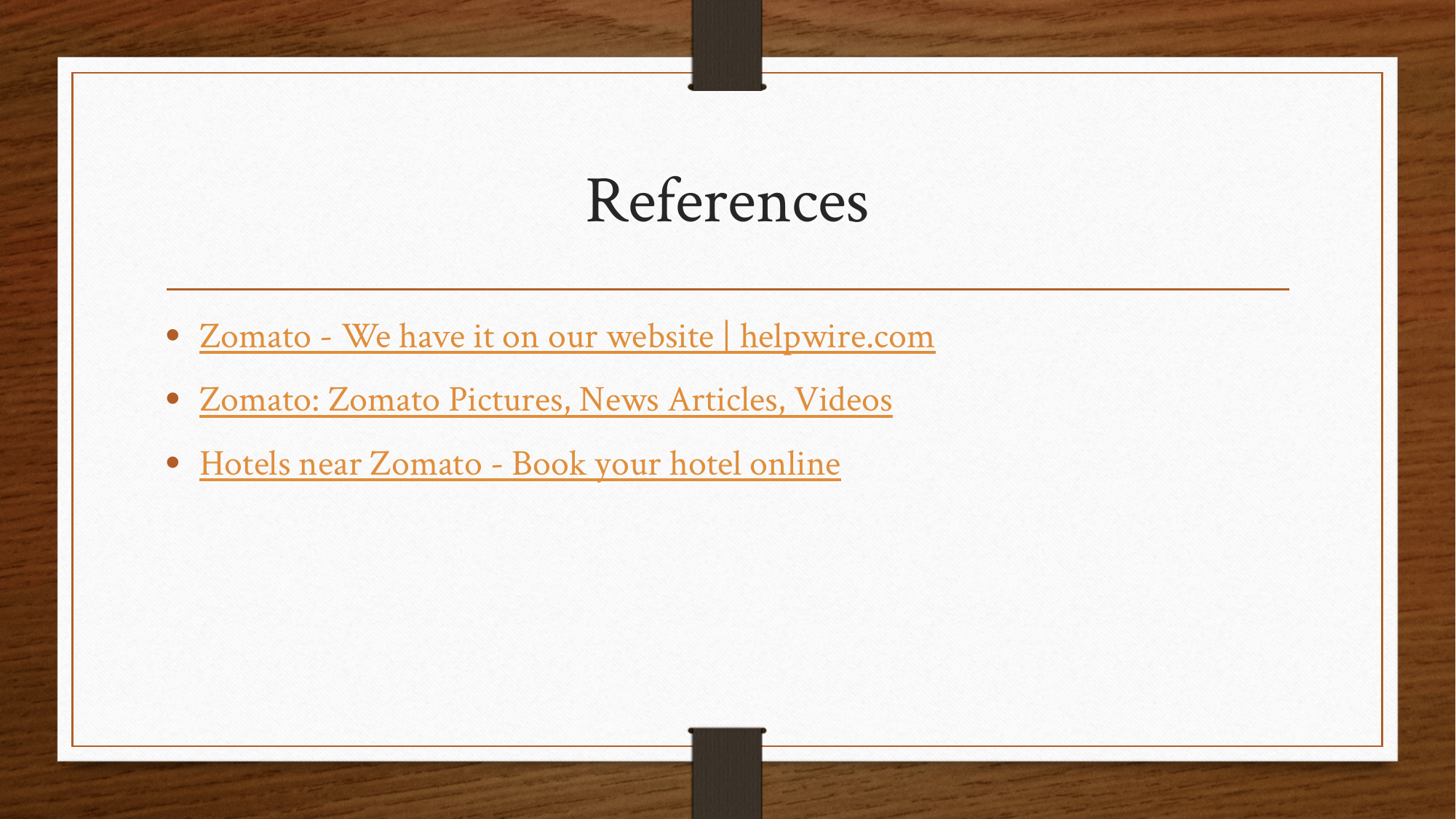

# References
Zomato - We have it on our website | helpwire.com
Zomato: Zomato Pictures, News Articles, Videos
Hotels near Zomato - Book your hotel online